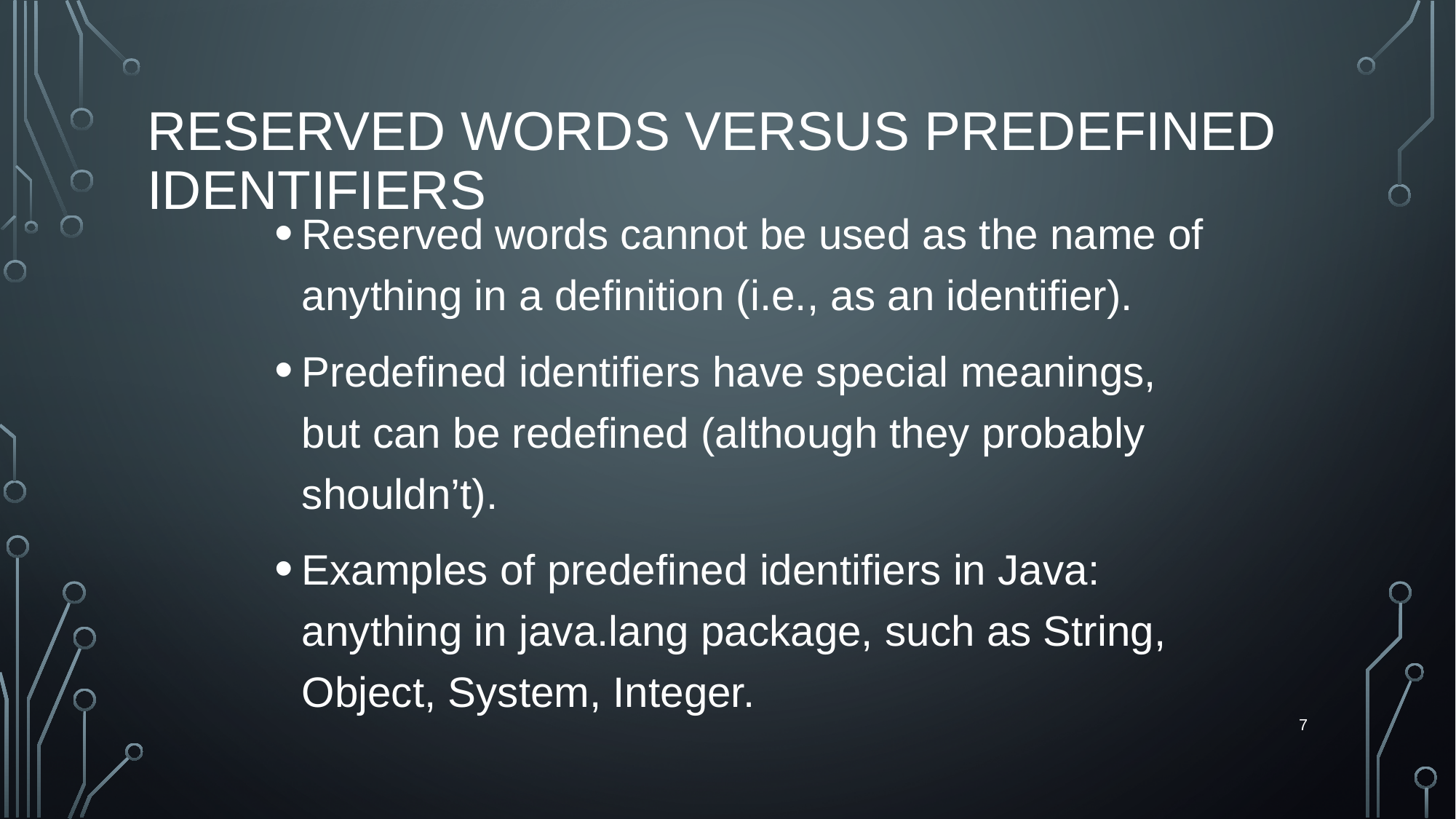

# Reserved words versus predefined identifiers
Reserved words cannot be used as the name of anything in a definition (i.e., as an identifier).
Predefined identifiers have special meanings, but can be redefined (although they probably shouldn’t).
Examples of predefined identifiers in Java:
anything in java.lang package, such as String, Object, System, Integer.
7